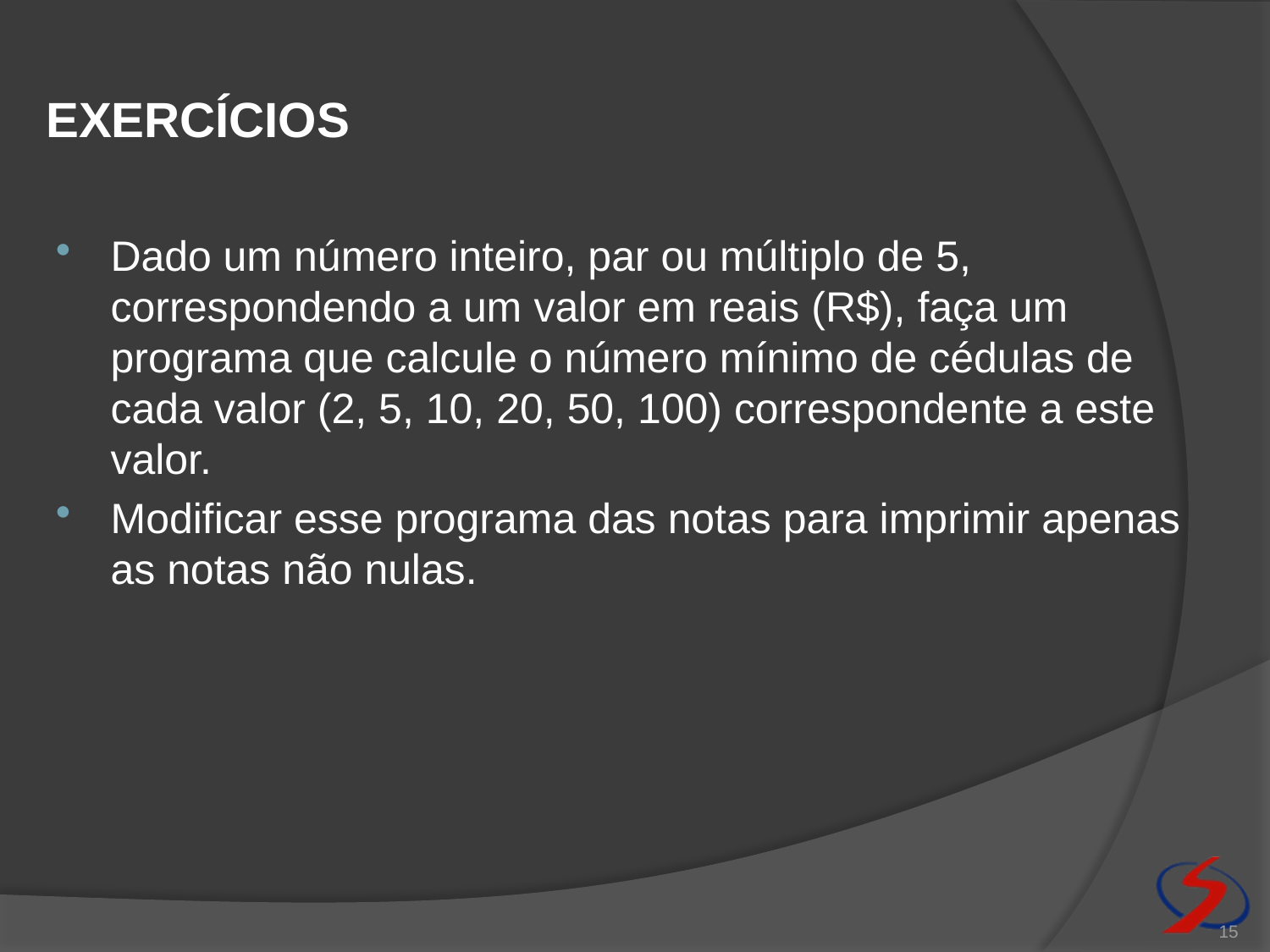

# exercícios
Dado um número inteiro, par ou múltiplo de 5, correspondendo a um valor em reais (R$), faça um programa que calcule o número mínimo de cédulas de cada valor (2, 5, 10, 20, 50, 100) correspondente a este valor.
Modificar esse programa das notas para imprimir apenas as notas não nulas.
15